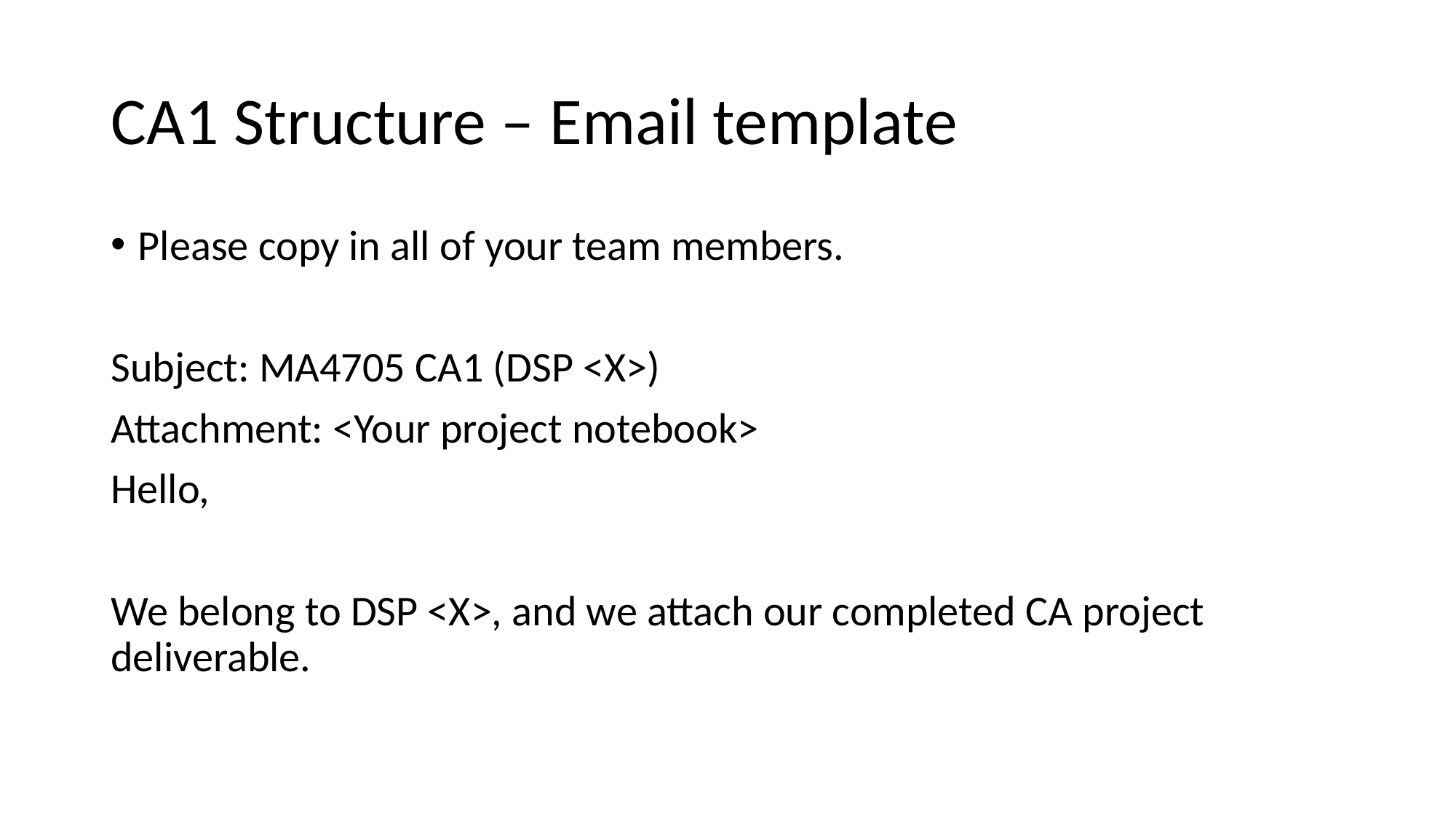

# CA1 Structure – Email template
Please copy in all of your team members.

Subject: MA4705 CA1 (DSP <X>)
Attachment: <Your project notebook>
Hello,

We belong to DSP <X>, and we attach our completed CA project deliverable.